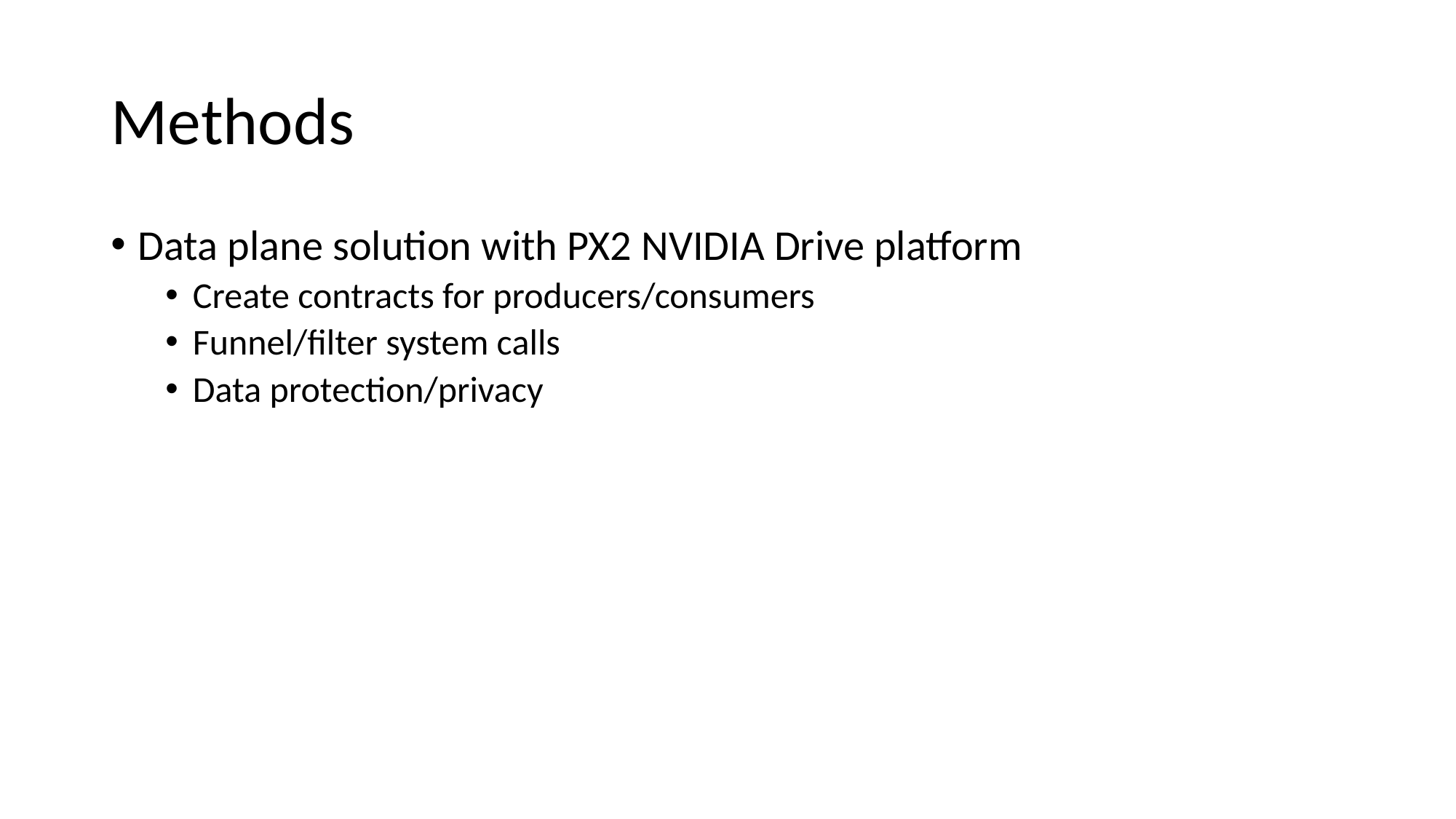

# Methods
Data plane solution with PX2 NVIDIA Drive platform
Create contracts for producers/consumers
Funnel/filter system calls
Data protection/privacy